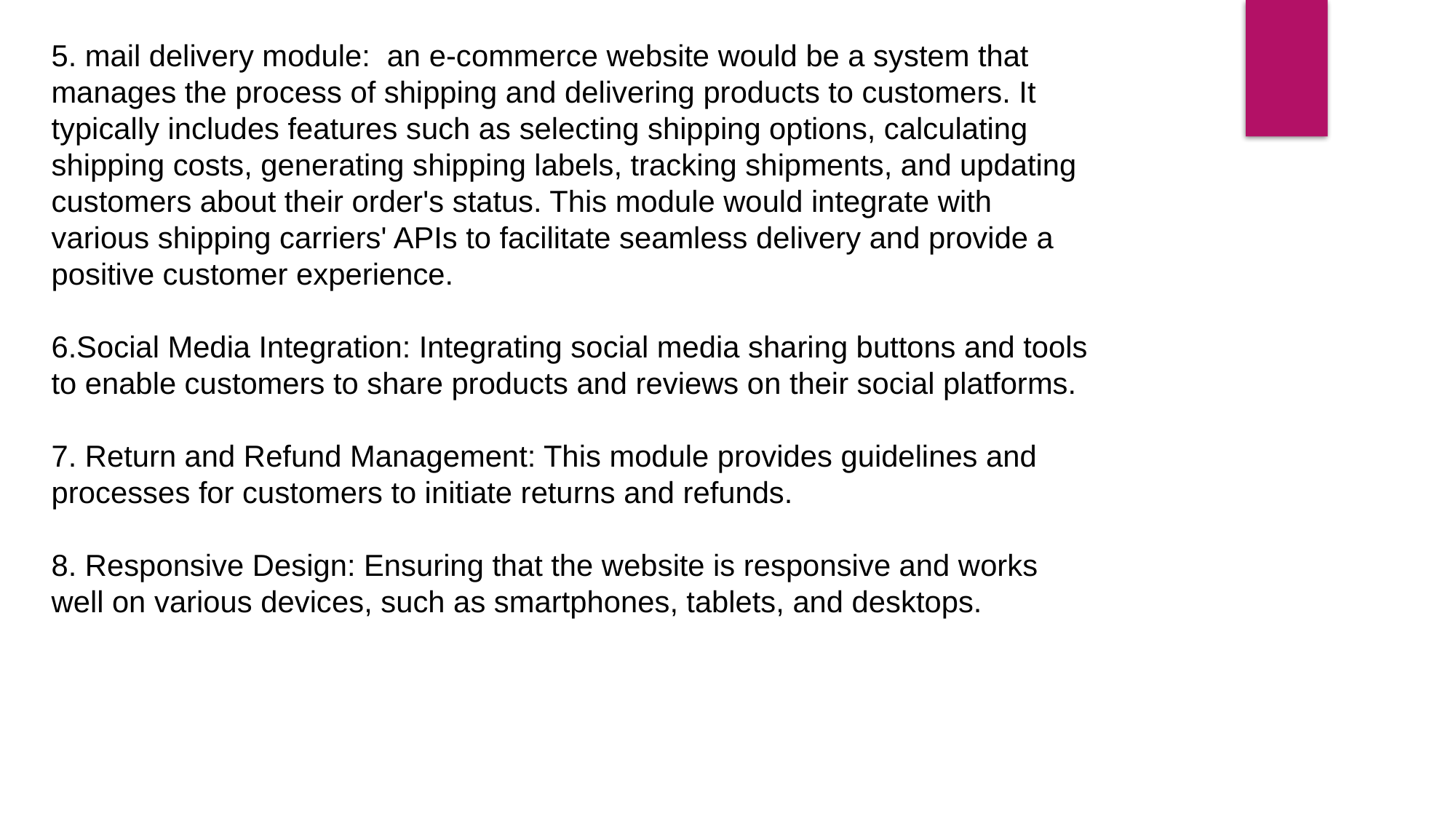

5. mail delivery module:  an e-commerce website would be a system that manages the process of shipping and delivering products to customers. It typically includes features such as selecting shipping options, calculating shipping costs, generating shipping labels, tracking shipments, and updating customers about their order's status. This module would integrate with various shipping carriers' APIs to facilitate seamless delivery and provide a positive customer experience.

6.Social Media Integration: Integrating social media sharing buttons and tools to enable customers to share products and reviews on their social platforms.

7. Return and Refund Management: This module provides guidelines and processes for customers to initiate returns and refunds.

8. Responsive Design: Ensuring that the website is responsive and works well on various devices, such as smartphones, tablets, and desktops.